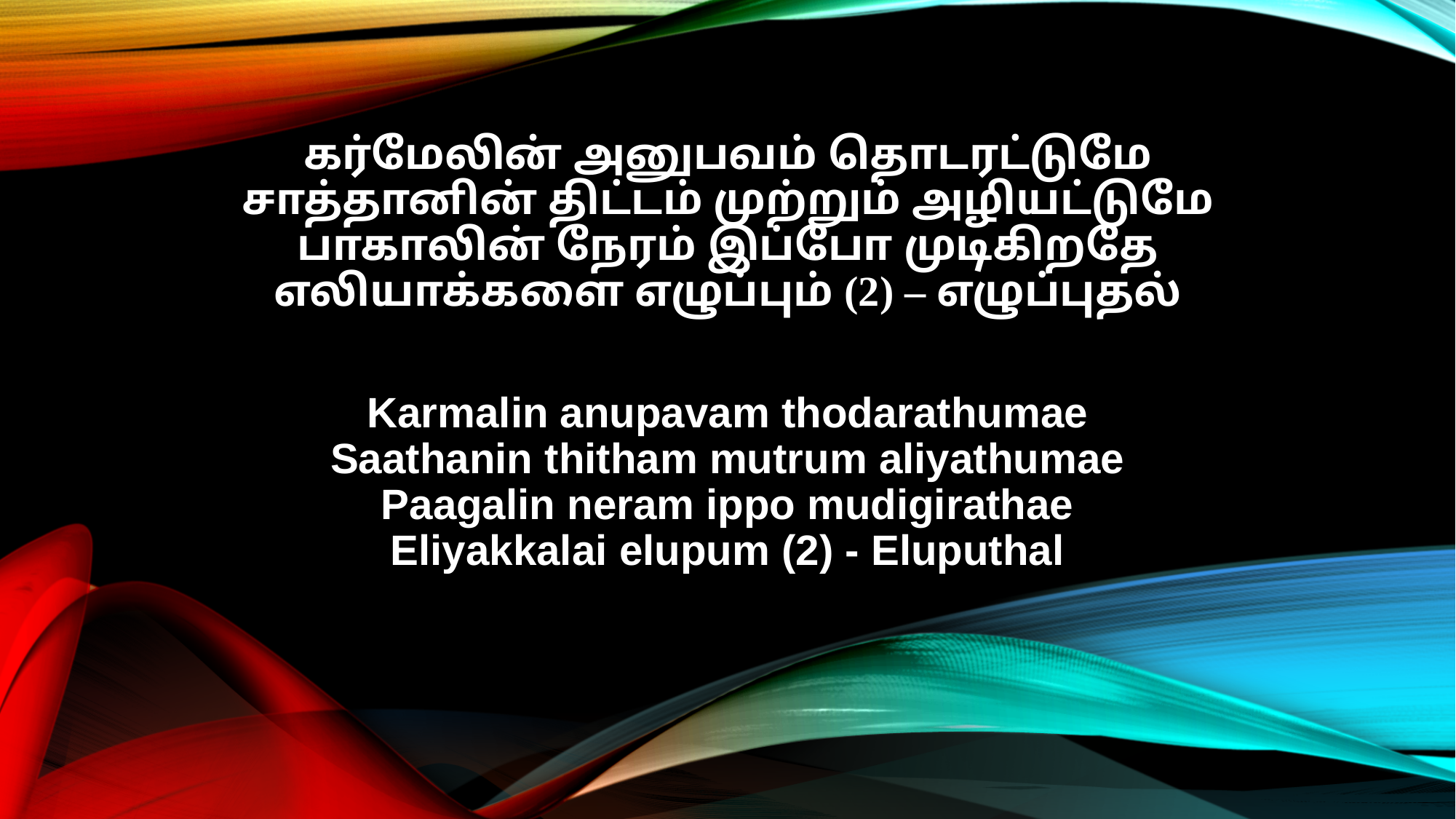

கர்மேலின் அனுபவம் தொடரட்டுமே
சாத்தானின் திட்டம் முற்றும் அழியட்டுமே
பாகாலின் நேரம் இப்போ முடிகிறதே
எலியாக்களை எழுப்பும் (2) – எழுப்புதல்

Karmalin anupavam thodarathumae
Saathanin thitham mutrum aliyathumae
Paagalin neram ippo mudigirathae
Eliyakkalai elupum (2) - Eluputhal